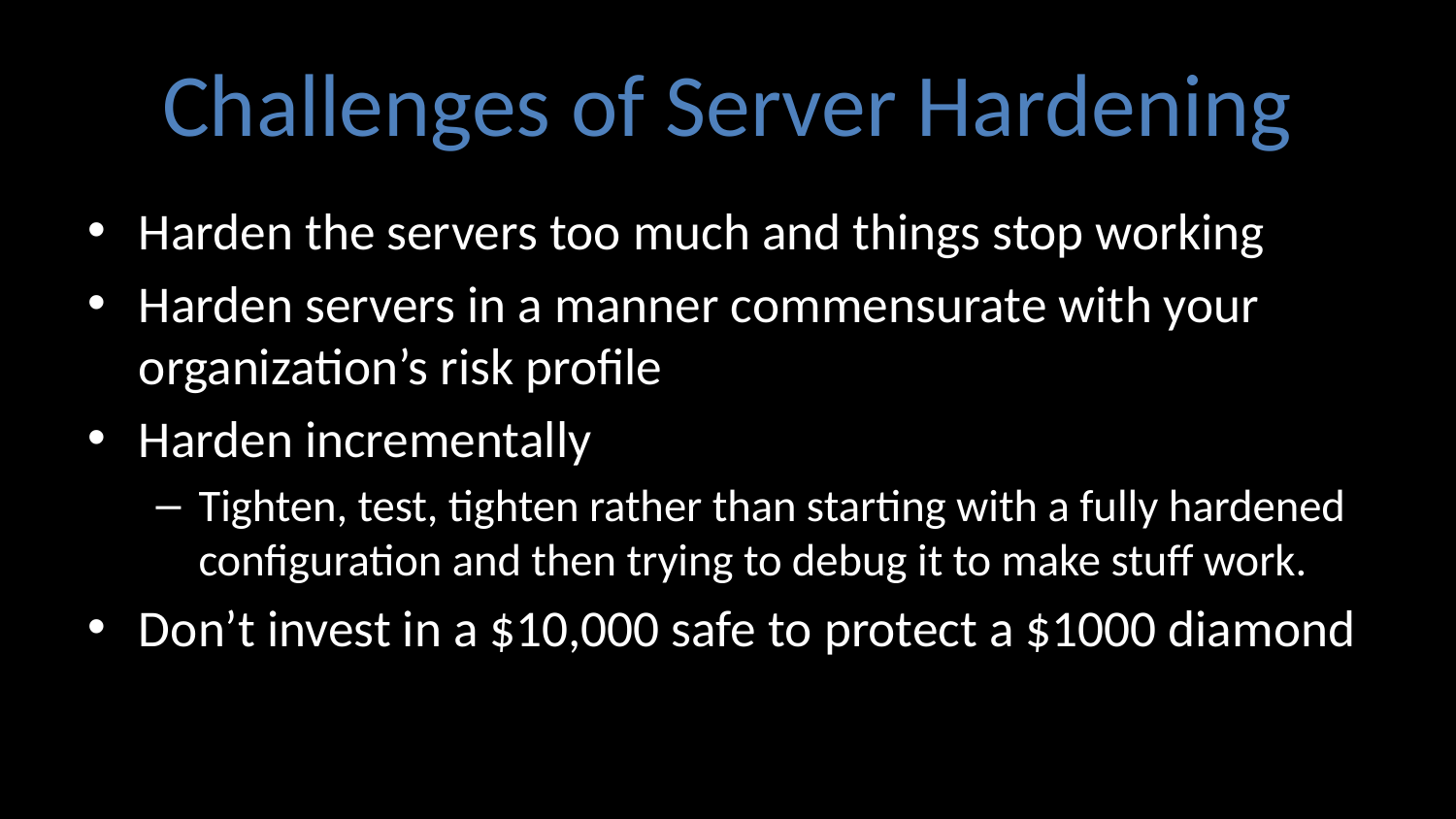

# Challenges of Server Hardening
Harden the servers too much and things stop working
Harden servers in a manner commensurate with your organization’s risk profile
Harden incrementally
Tighten, test, tighten rather than starting with a fully hardened configuration and then trying to debug it to make stuff work.
Don’t invest in a $10,000 safe to protect a $1000 diamond